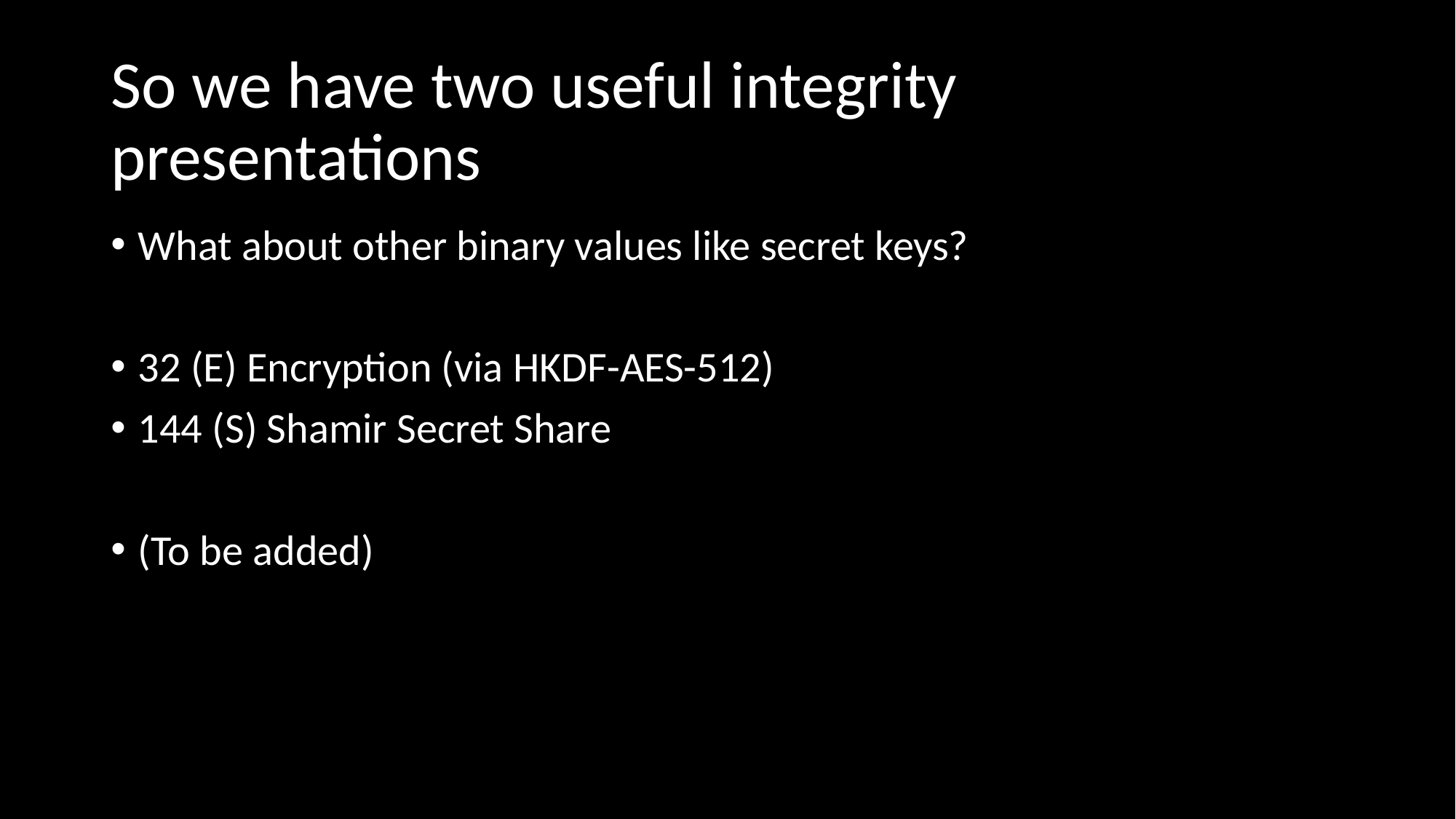

# So we have two useful integrity presentations
What about other binary values like secret keys?

32 (E) Encryption (via HKDF-AES-512)
144 (S) Shamir Secret Share

(To be added)